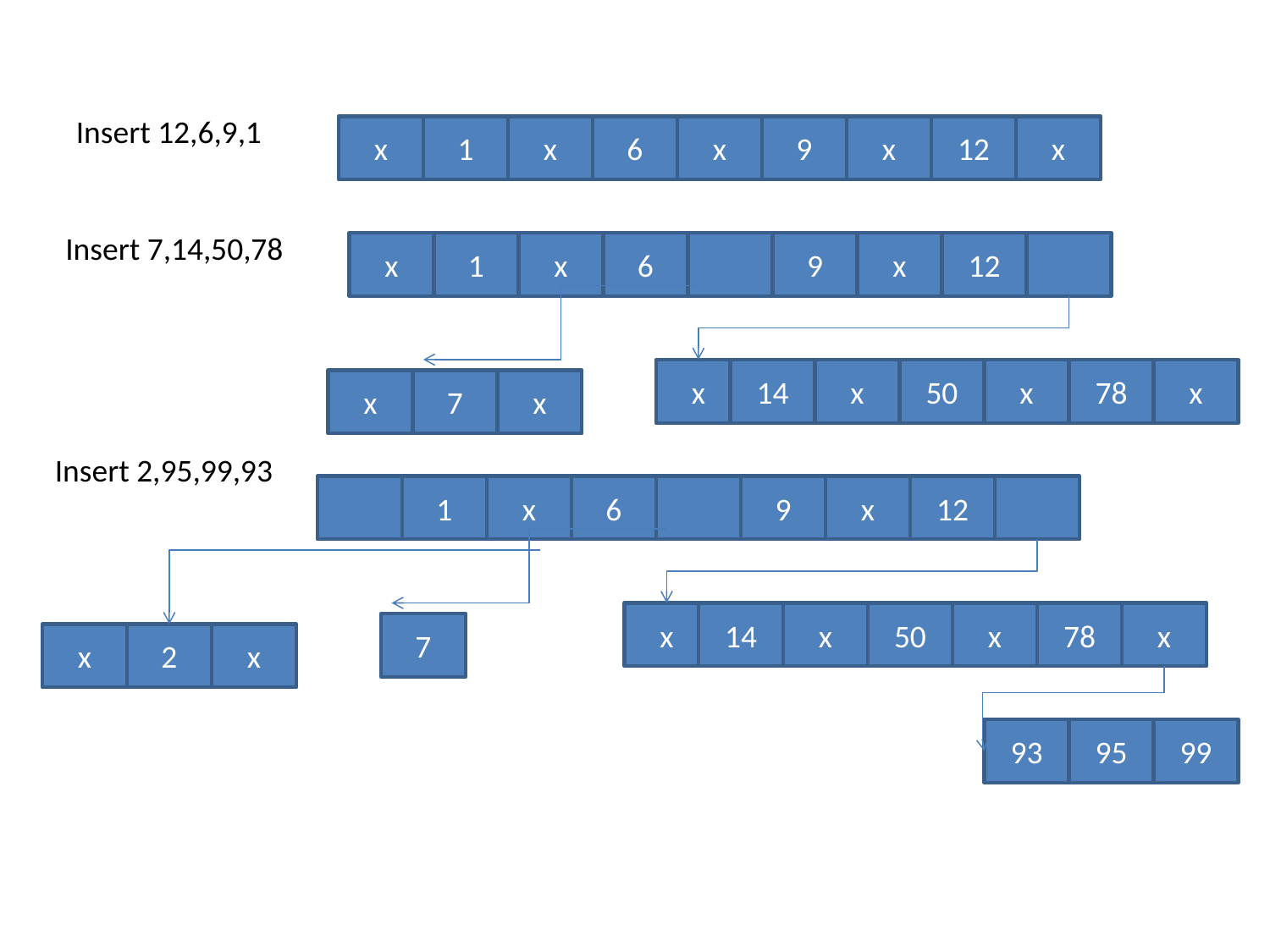

Insert 12,6,9,1
x
1
x
6
x
9
x
12
x
Insert 7,14,50,78
x
1
x
6

9
x
12

x
14
x
50
x
78
x
7
x
x
Insert 2,95,99,93

1
x
6

9
x
12

x
14
x
50
x
78
x
7
x
2
x
93
95
99